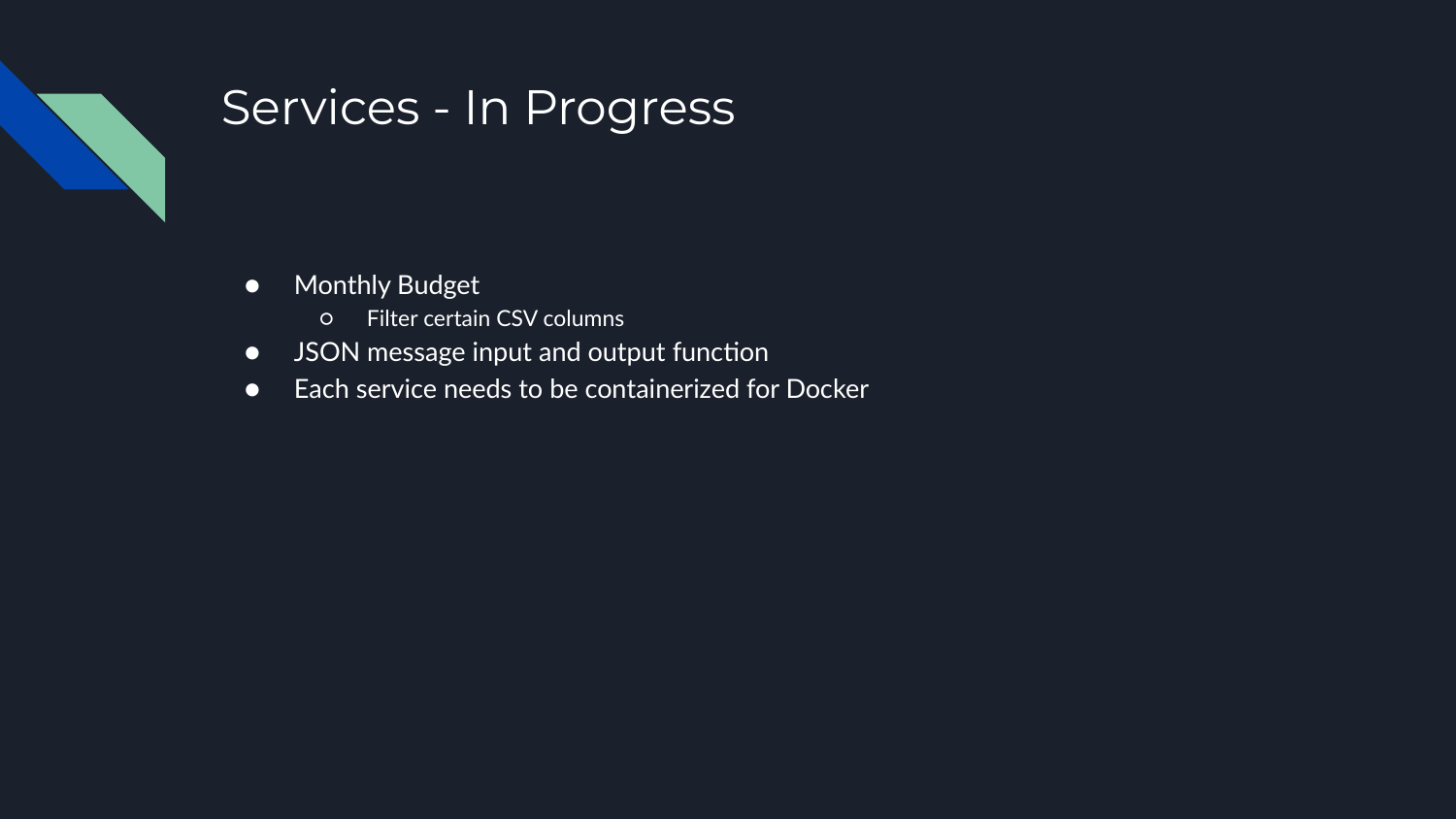

# Services - In Progress
Monthly Budget
Filter certain CSV columns
JSON message input and output function
Each service needs to be containerized for Docker